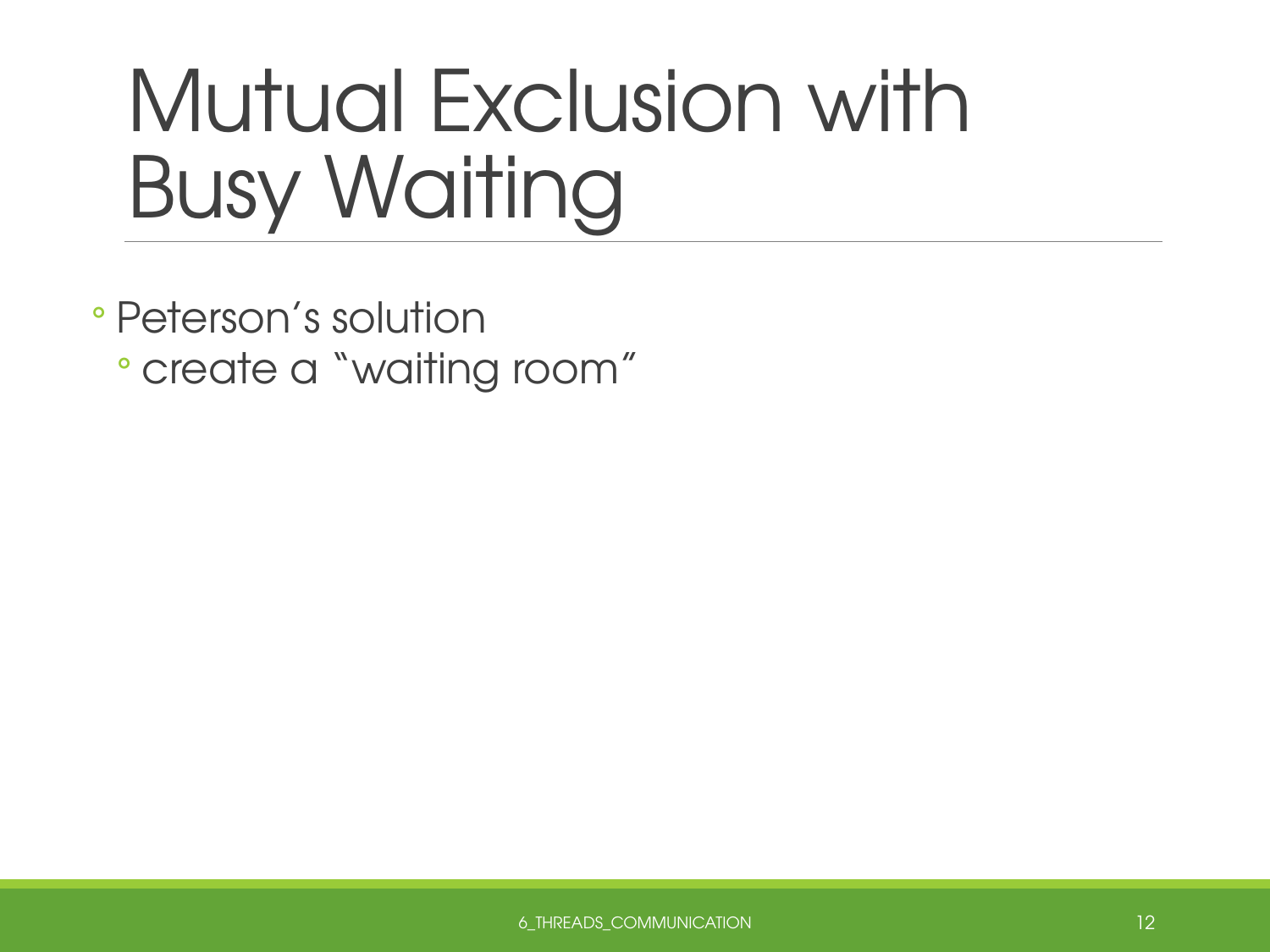

# Mutual Exclusion with Busy Waiting

Peterson’s solution
create a “waiting room”

6_Threads_Communication
12